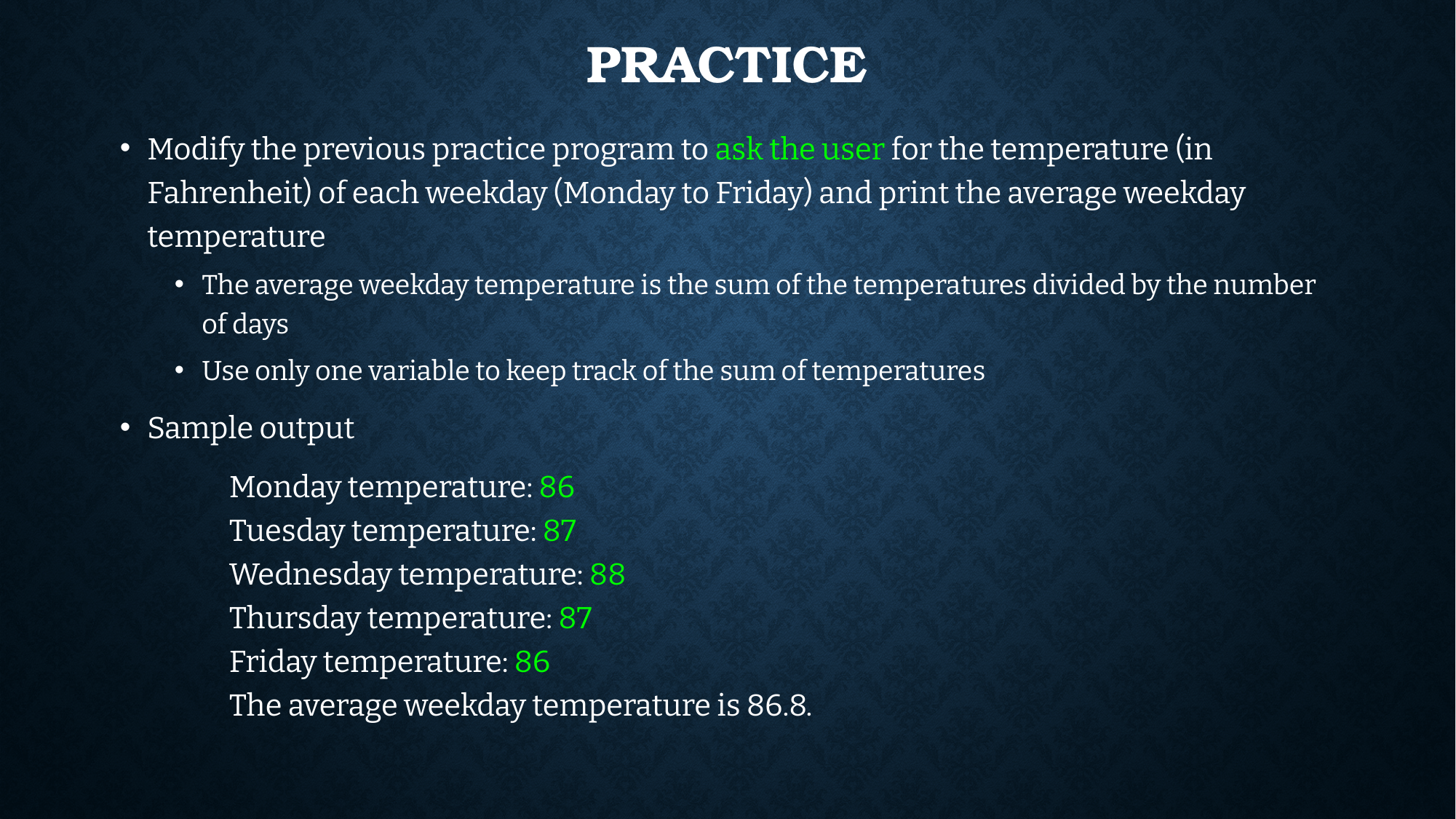

# Practice
Modify the previous practice program to ask the user for the temperature (in Fahrenheit) of each weekday (Monday to Friday) and print the average weekday temperature
The average weekday temperature is the sum of the temperatures divided by the number of days
Use only one variable to keep track of the sum of temperatures
Sample output
	Monday temperature: 86
	Tuesday temperature: 87
	Wednesday temperature: 88
	Thursday temperature: 87
	Friday temperature: 86
	The average weekday temperature is 86.8.